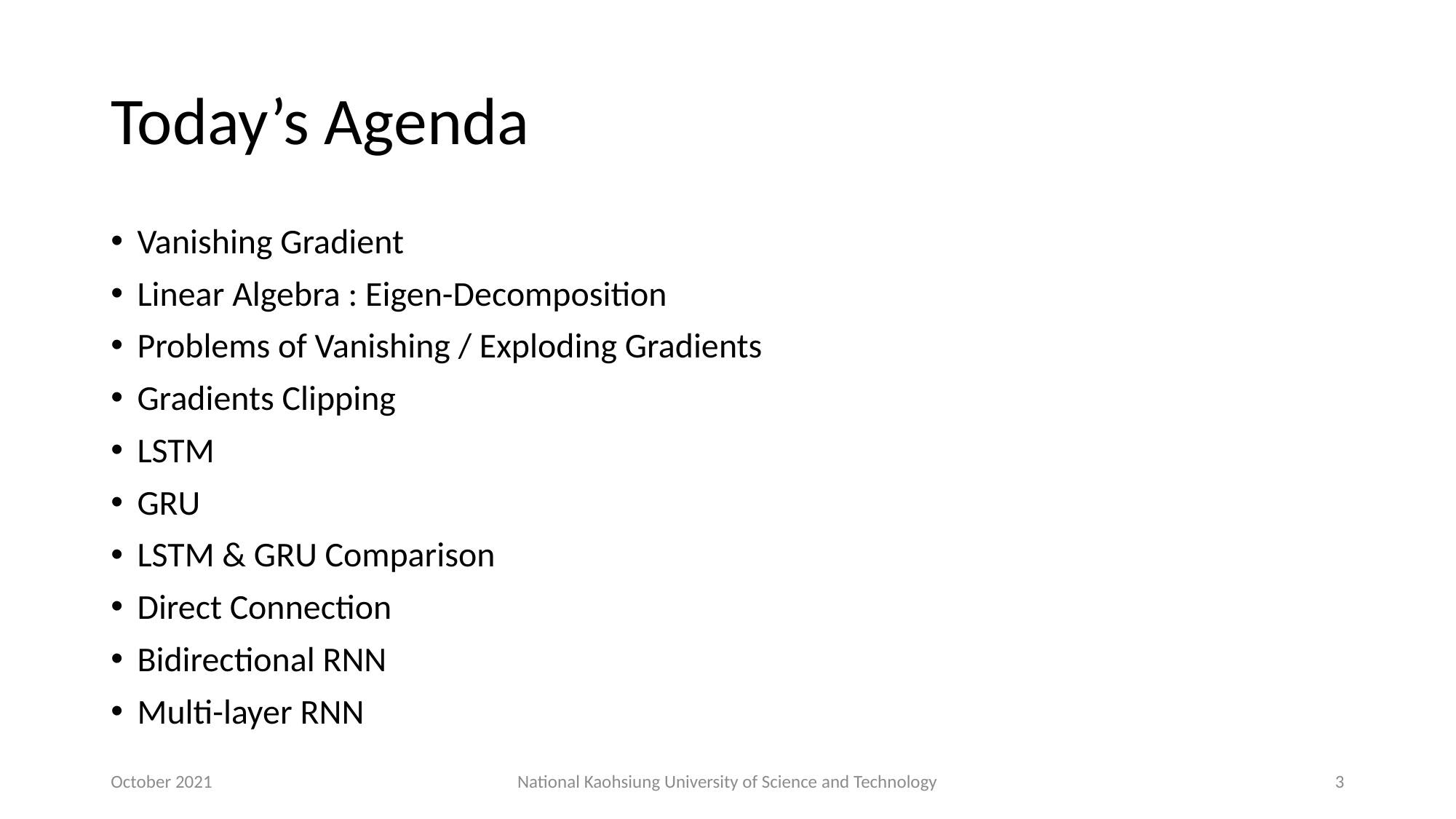

# Today’s Agenda
Vanishing Gradient
Linear Algebra : Eigen-Decomposition
Problems of Vanishing / Exploding Gradients
Gradients Clipping
LSTM
GRU
LSTM & GRU Comparison
Direct Connection
Bidirectional RNN
Multi-layer RNN

October 2021
National Kaohsiung University of Science and Technology
3